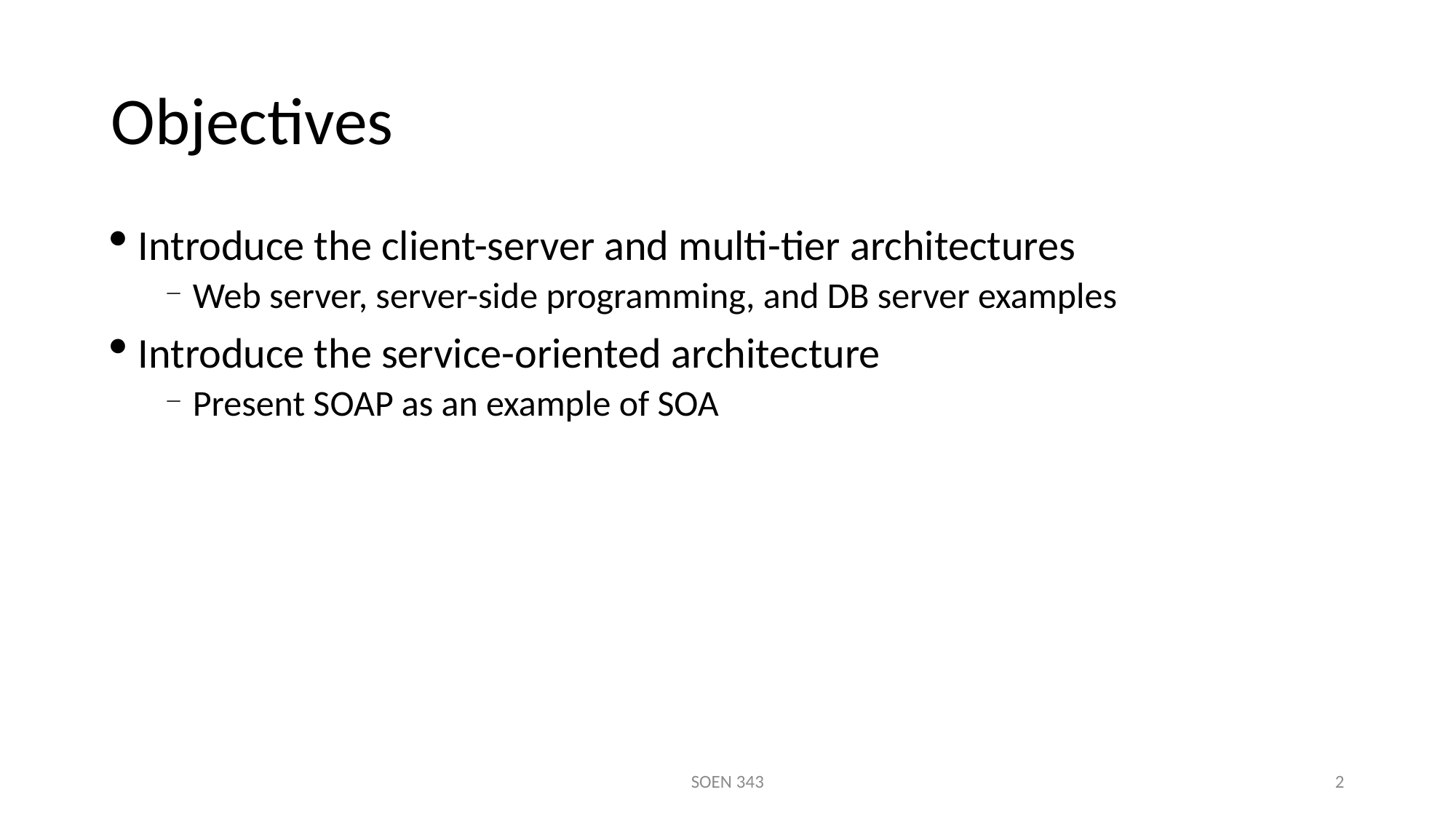

# Objectives
Introduce the client-server and multi-tier architectures
Web server, server-side programming, and DB server examples
Introduce the service-oriented architecture
Present SOAP as an example of SOA

SOEN 343
2